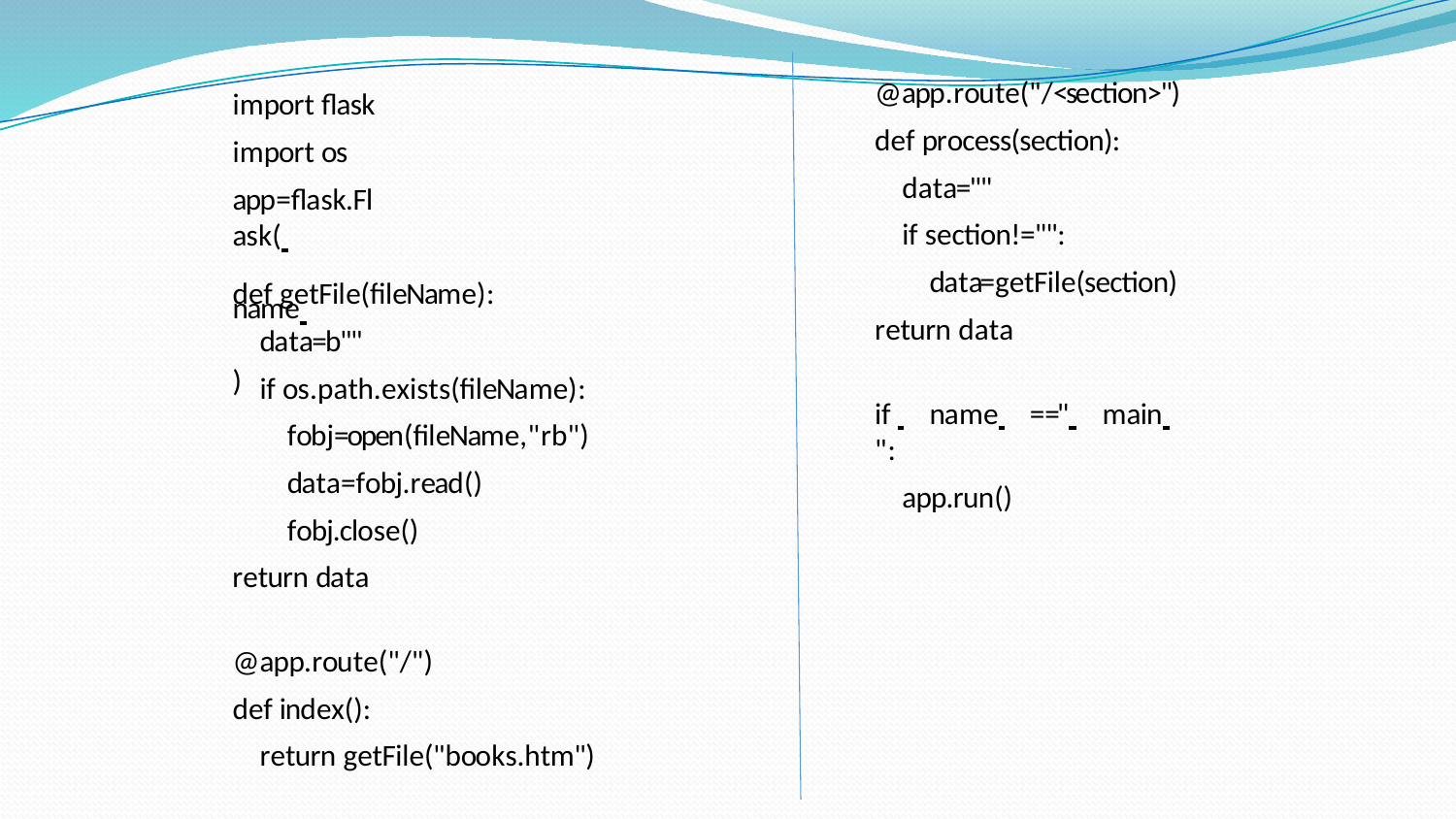

@app.route("/<section>") def process(section):
data=""
if section!="": data=getFile(section)
return data
import flask import os
app=flask.Flask( 	name 	)
def getFile(fileName): data=b""
if os.path.exists(fileName): fobj=open(fileName,"rb") data=fobj.read() fobj.close()
return data
if  	name 	==" 	main 	":
app.run()
@app.route("/")
def index():
return getFile("books.htm")